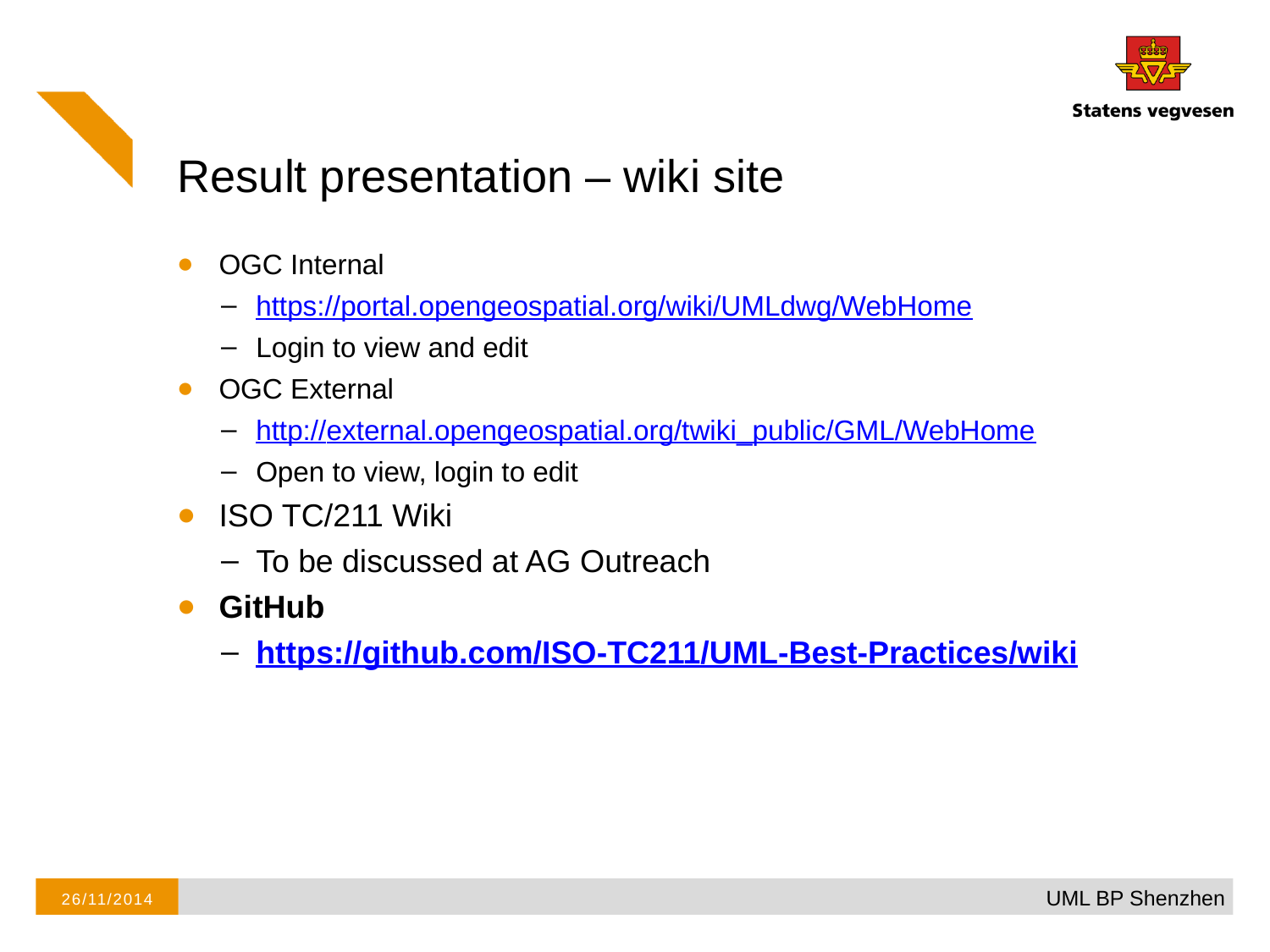

# Result presentation – wiki site
OGC Internal
https://portal.opengeospatial.org/wiki/UMLdwg/WebHome
Login to view and edit
OGC External
http://external.opengeospatial.org/twiki_public/GML/WebHome
Open to view, login to edit
ISO TC/211 Wiki
To be discussed at AG Outreach
GitHub
https://github.com/ISO-TC211/UML-Best-Practices/wiki

UML BP Shenzhen
26/11/2014